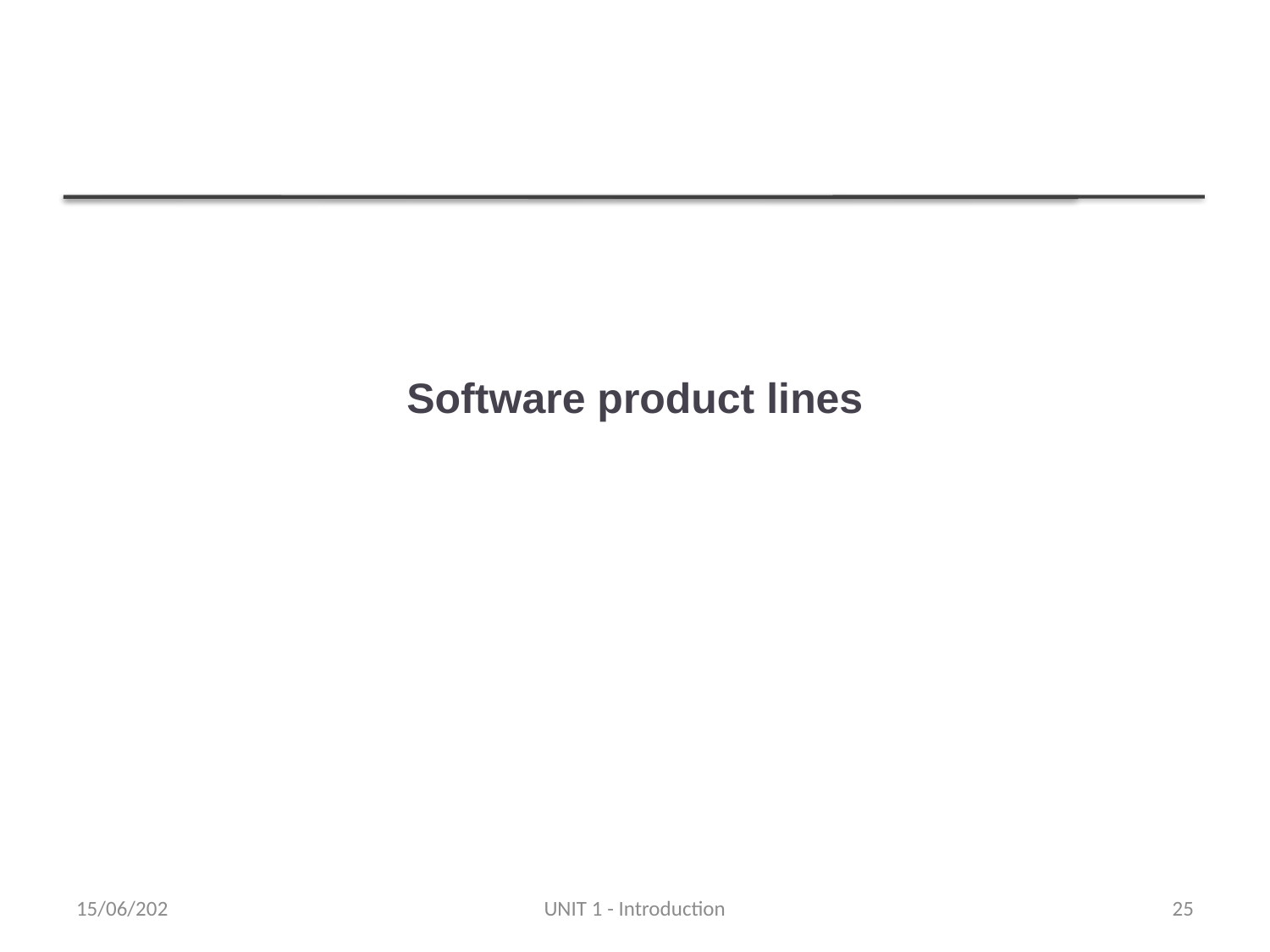

# Software product lines
15/06/202
UNIT 1 - Introduction
25